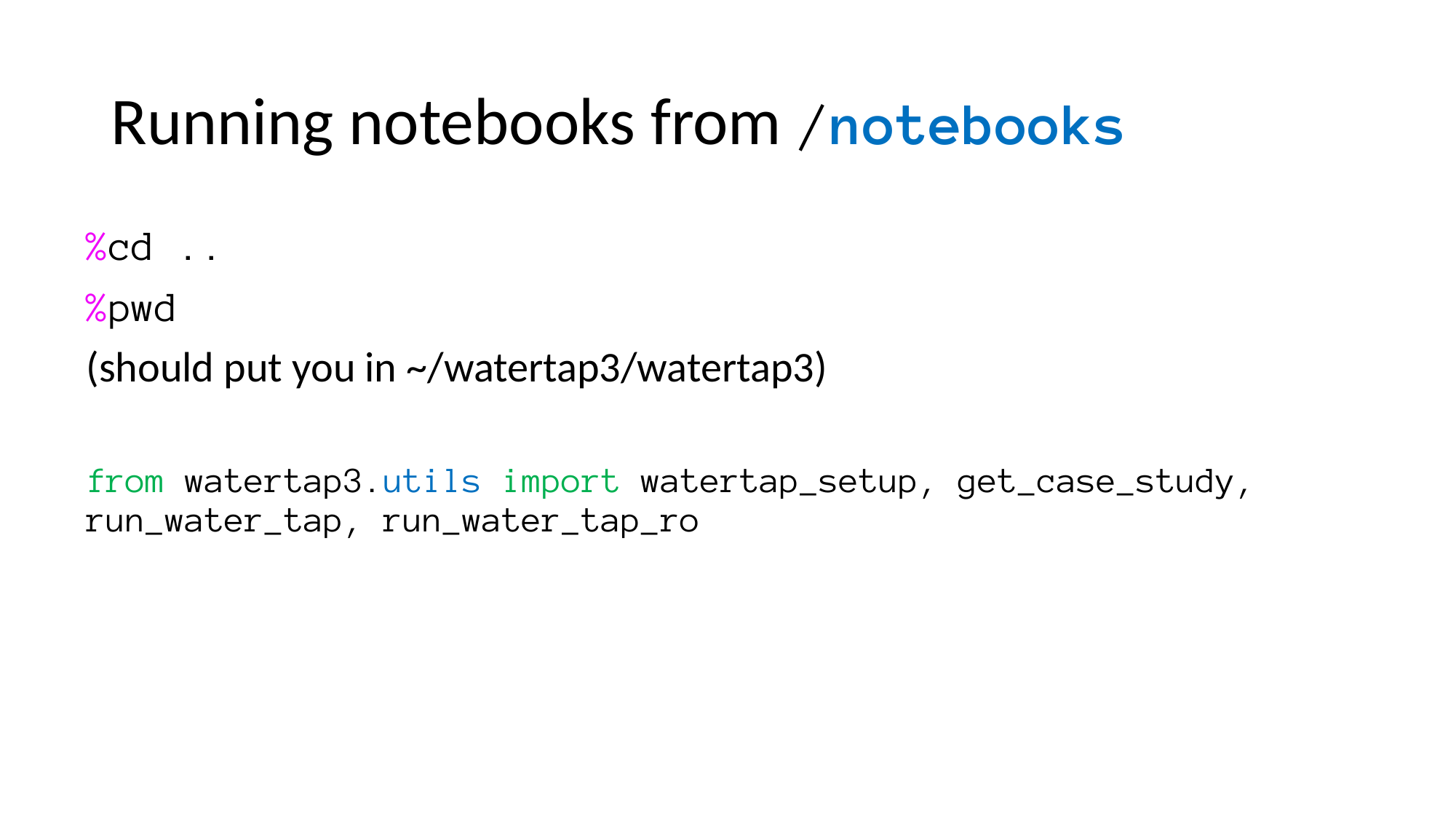

# Running notebooks from /notebooks
%cd ..
%pwd
(should put you in ~/watertap3/watertap3)

from watertap3.utils import watertap_setup, get_case_study, run_water_tap, run_water_tap_ro